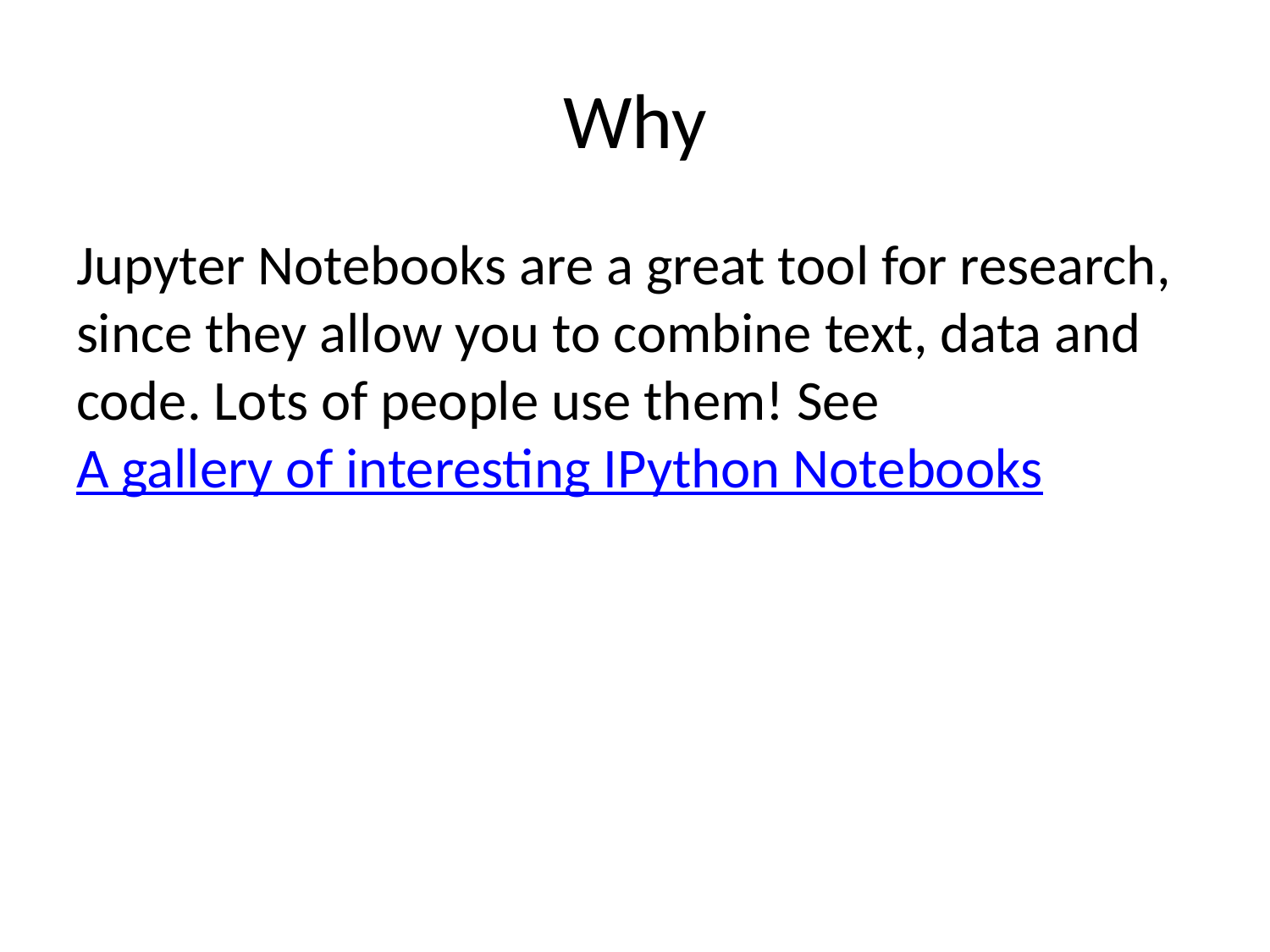

# Why
Jupyter Notebooks are a great tool for research, since they allow you to combine text, data and code. Lots of people use them! See A gallery of interesting IPython Notebooks